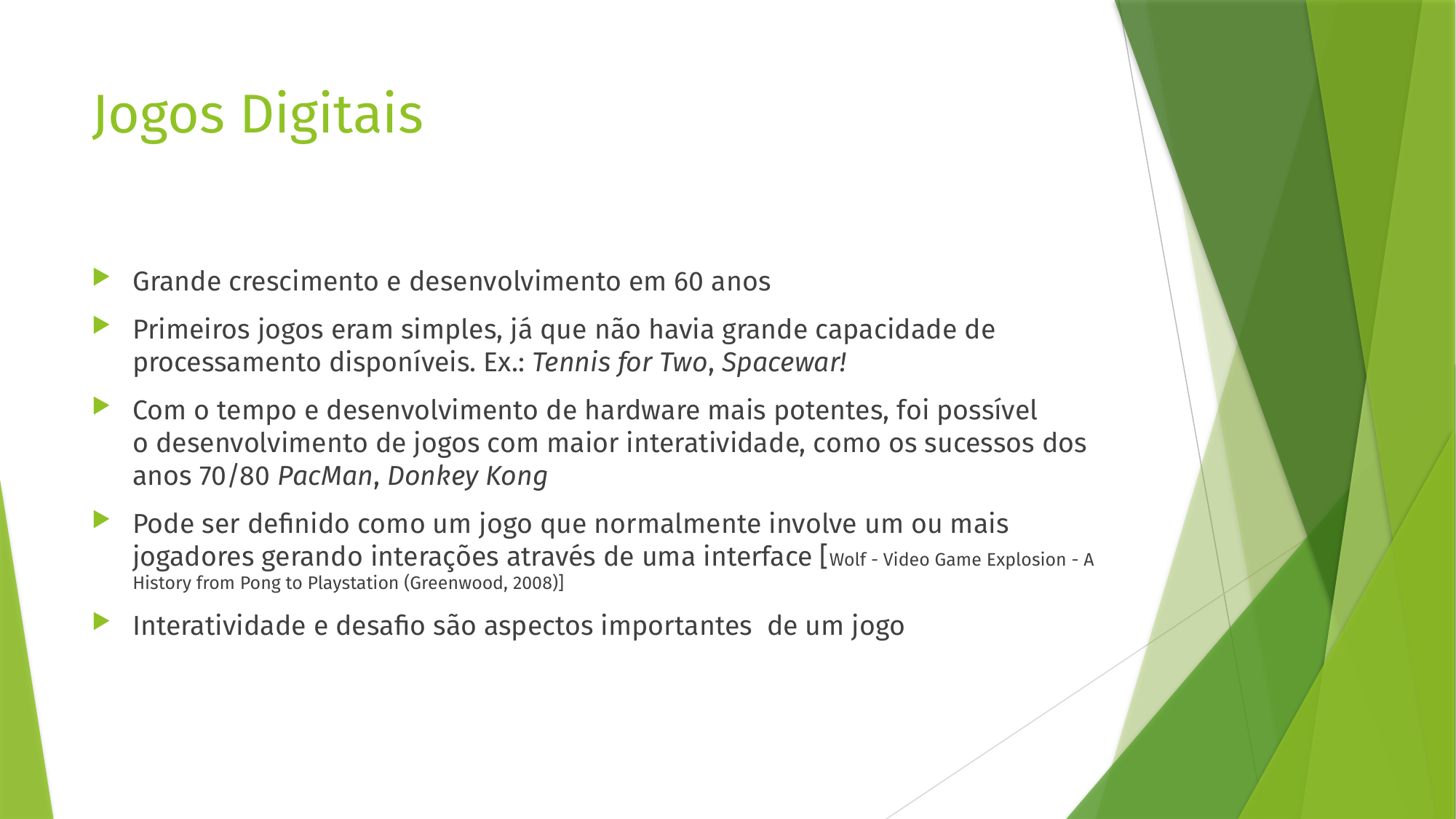

# Jogos Digitais
Grande crescimento e desenvolvimento em 60 anos
Primeiros jogos eram simples, já que não havia grande capacidade de processamento disponíveis. Ex.: Tennis for Two, Spacewar!
Com o tempo e desenvolvimento de hardware mais potentes, foi possível
o desenvolvimento de jogos com maior interatividade, como os sucessos dos anos 70/80 PacMan, Donkey Kong
Pode ser definido como um jogo que normalmente involve um ou mais jogadores gerando interações através de uma interface [Wolf - Video Game Explosion - A History from Pong to Playstation (Greenwood, 2008)]
Interatividade e desafio são aspectos importantes  de um jogo